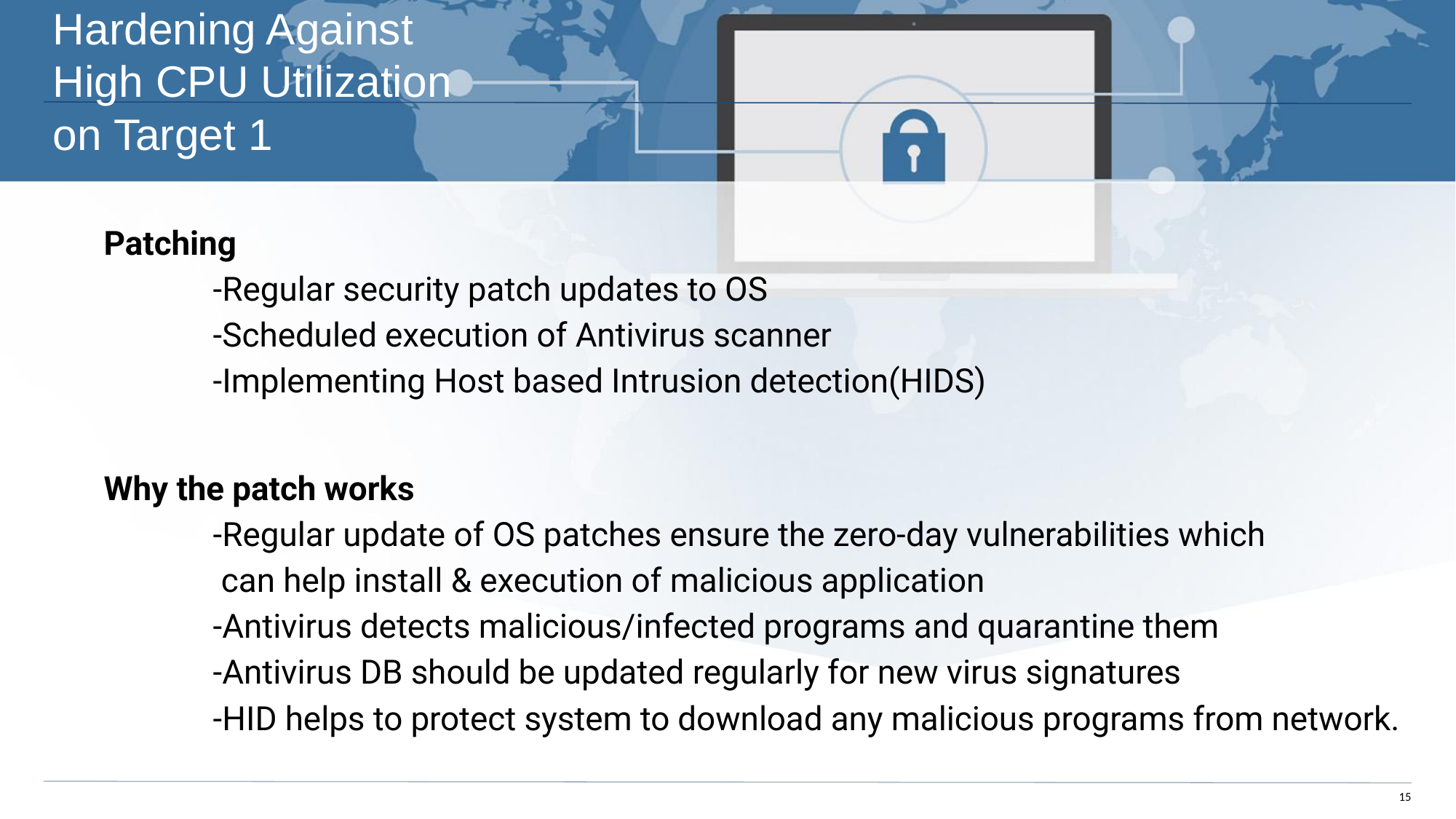

# Hardening Against High CPU Utilization on Target 1
Patching
	-Regular security patch updates to OS
	-Scheduled execution of Antivirus scanner
	-Implementing Host based Intrusion detection(HIDS)

Why the patch works
	-Regular update of OS patches ensure the zero-day vulnerabilities which 	  	   	 can help install & execution of malicious application
	-Antivirus detects malicious/infected programs and quarantine them
	-Antivirus DB should be updated regularly for new virus signatures
	-HID helps to protect system to download any malicious programs from network.

15